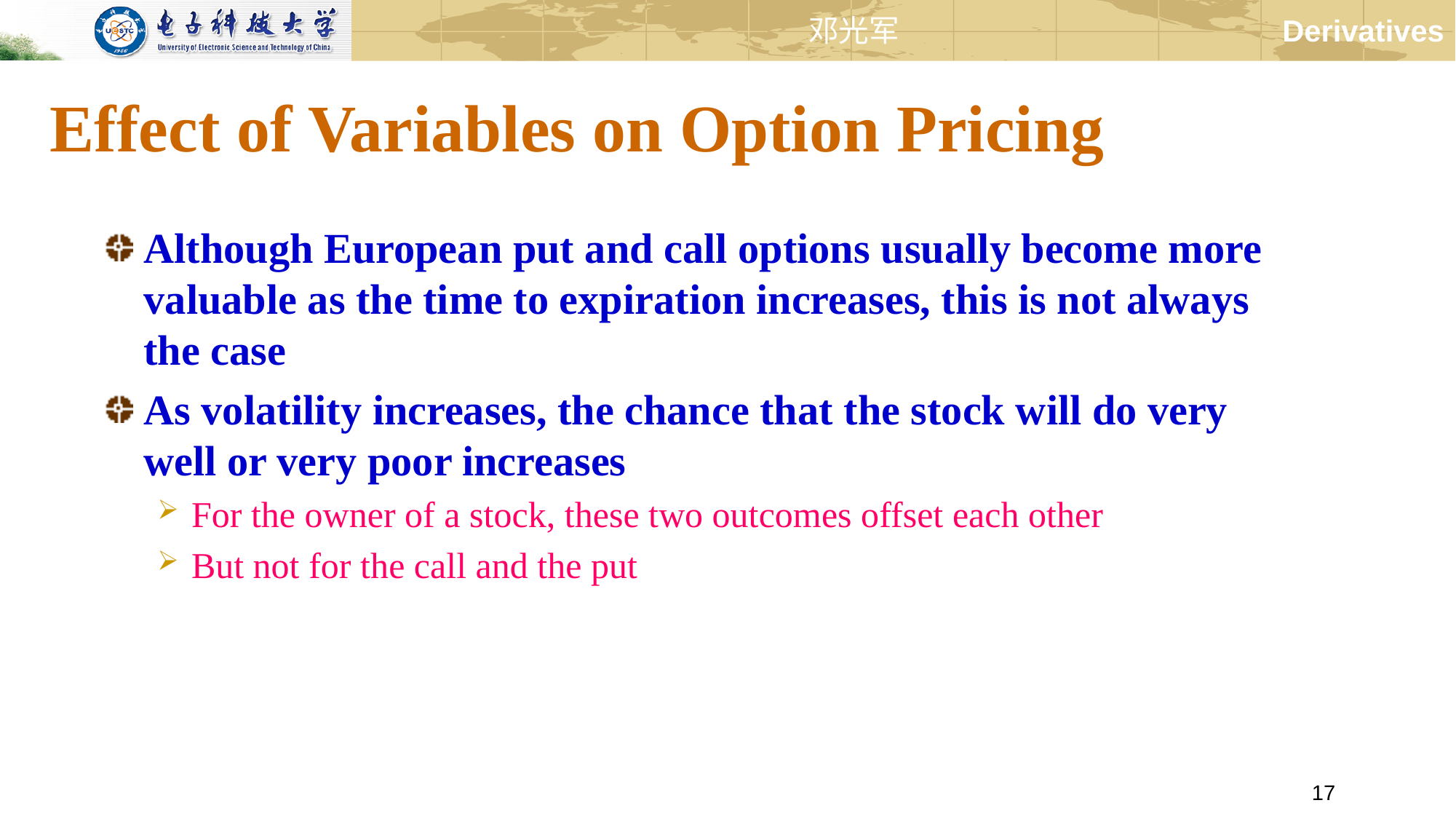

# Effect of Variables on Option Pricing
Although European put and call options usually become more valuable as the time to expiration increases, this is not always the case
As volatility increases, the chance that the stock will do very well or very poor increases
For the owner of a stock, these two outcomes offset each other
But not for the call and the put